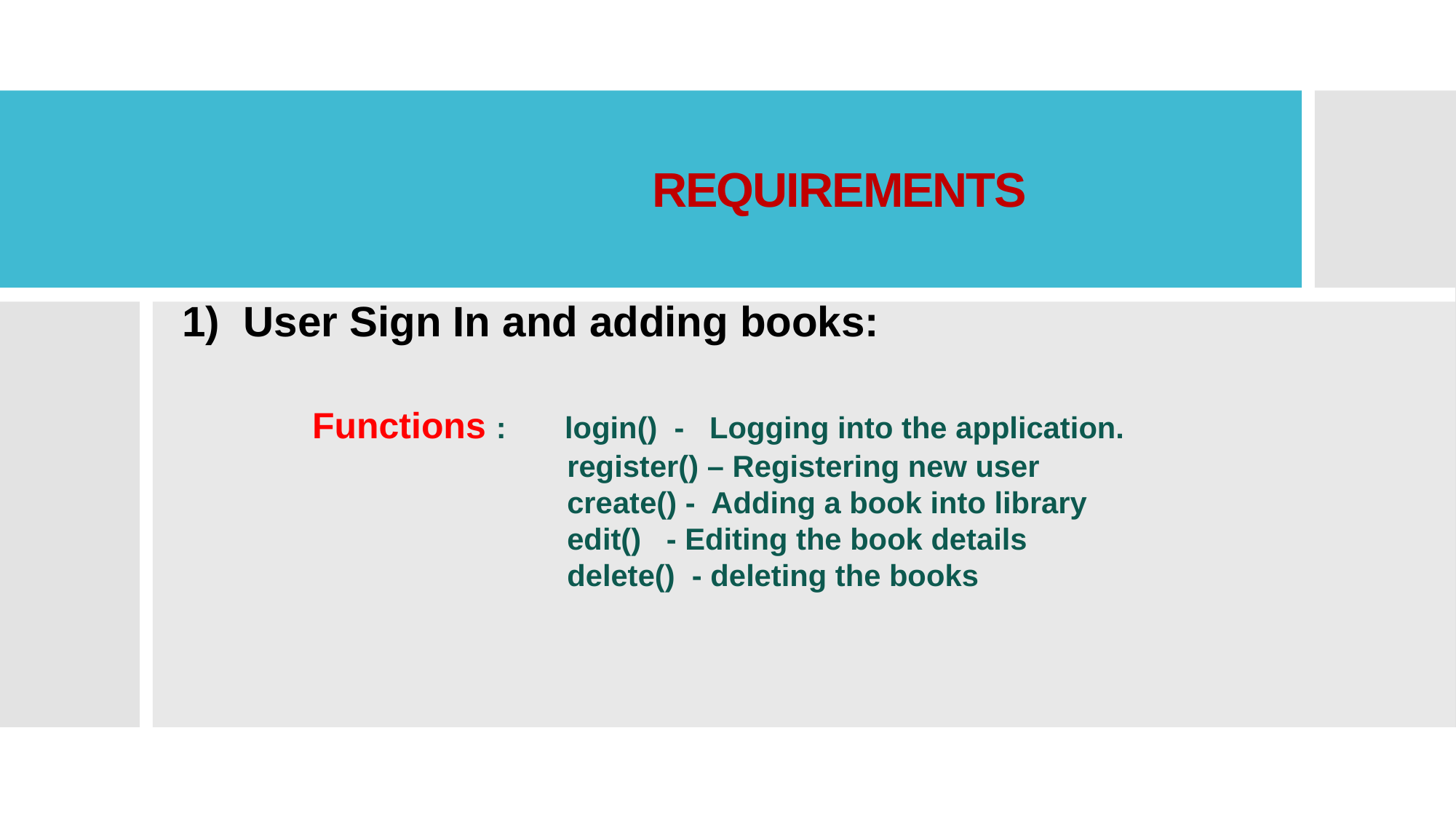

# REQUIREMENTS
1)  User Sign In and adding books:

           Functions :       login()  -   Logging into the application.
                                              register() – Registering new user
                                              create() -  Adding a book into library
                                              edit()   - Editing the book details
                                              delete()  - deleting the books